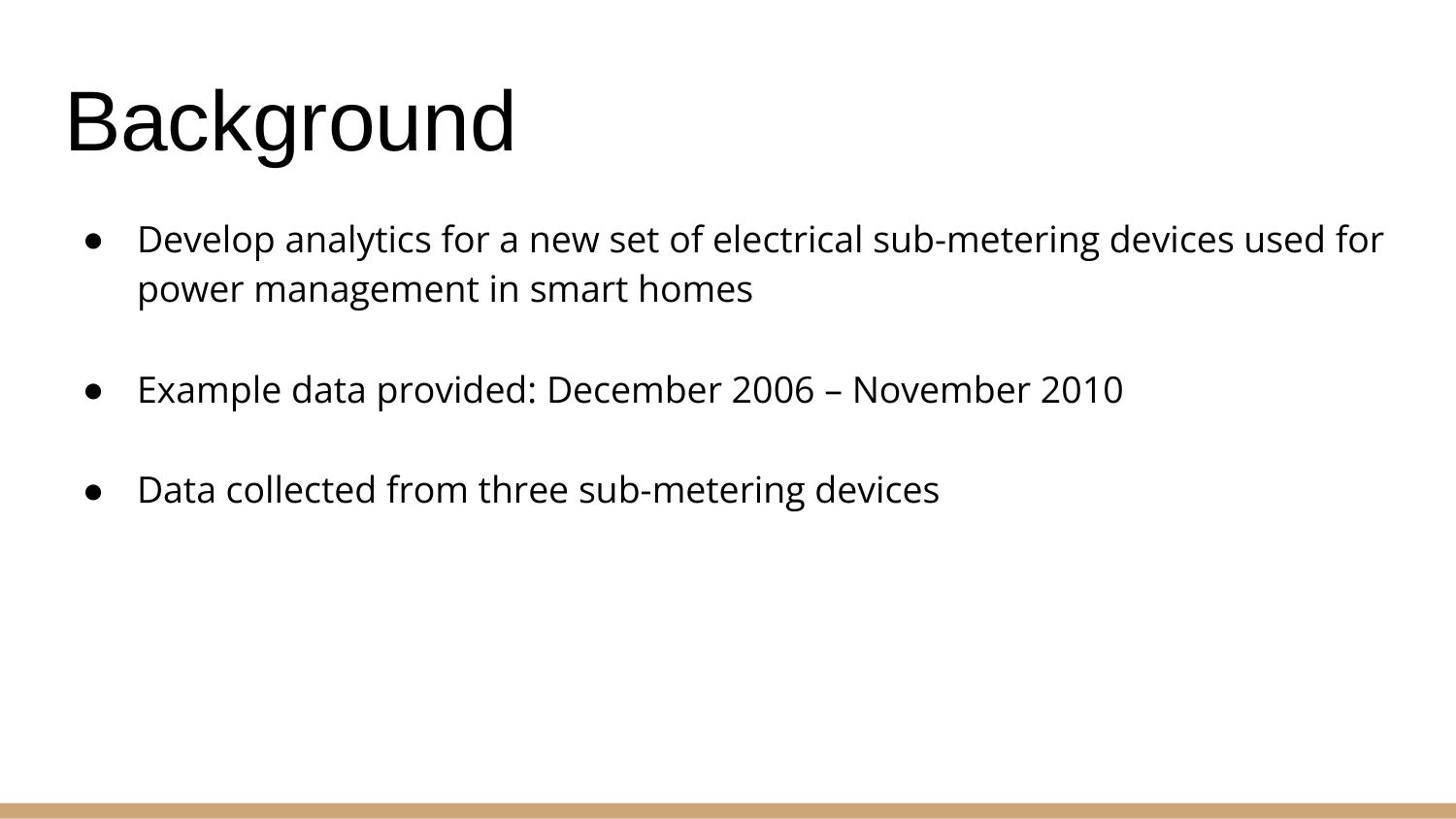

# Background
Develop analytics for a new set of electrical sub-metering devices used for power management in smart homes

Example data provided: December 2006 – November 2010

Data collected from three sub-metering devices